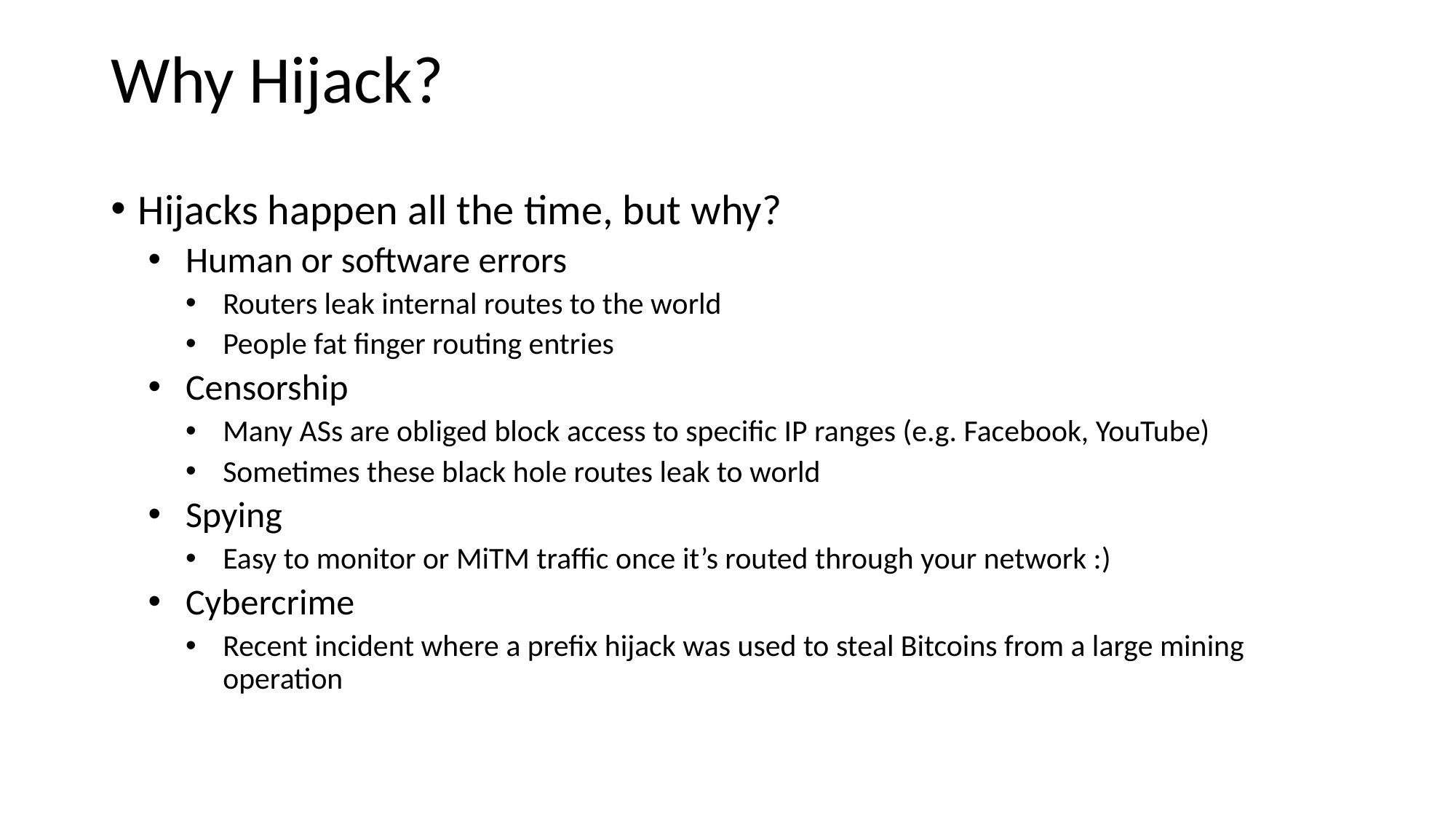

# Why Hijack?
Hijacks happen all the time, but why?
Human or software errors
Routers leak internal routes to the world
People fat finger routing entries
Censorship
Many ASs are obliged block access to specific IP ranges (e.g. Facebook, YouTube)
Sometimes these black hole routes leak to world
Spying
Easy to monitor or MiTM traffic once it’s routed through your network :)
Cybercrime
Recent incident where a prefix hijack was used to steal Bitcoins from a large mining operation